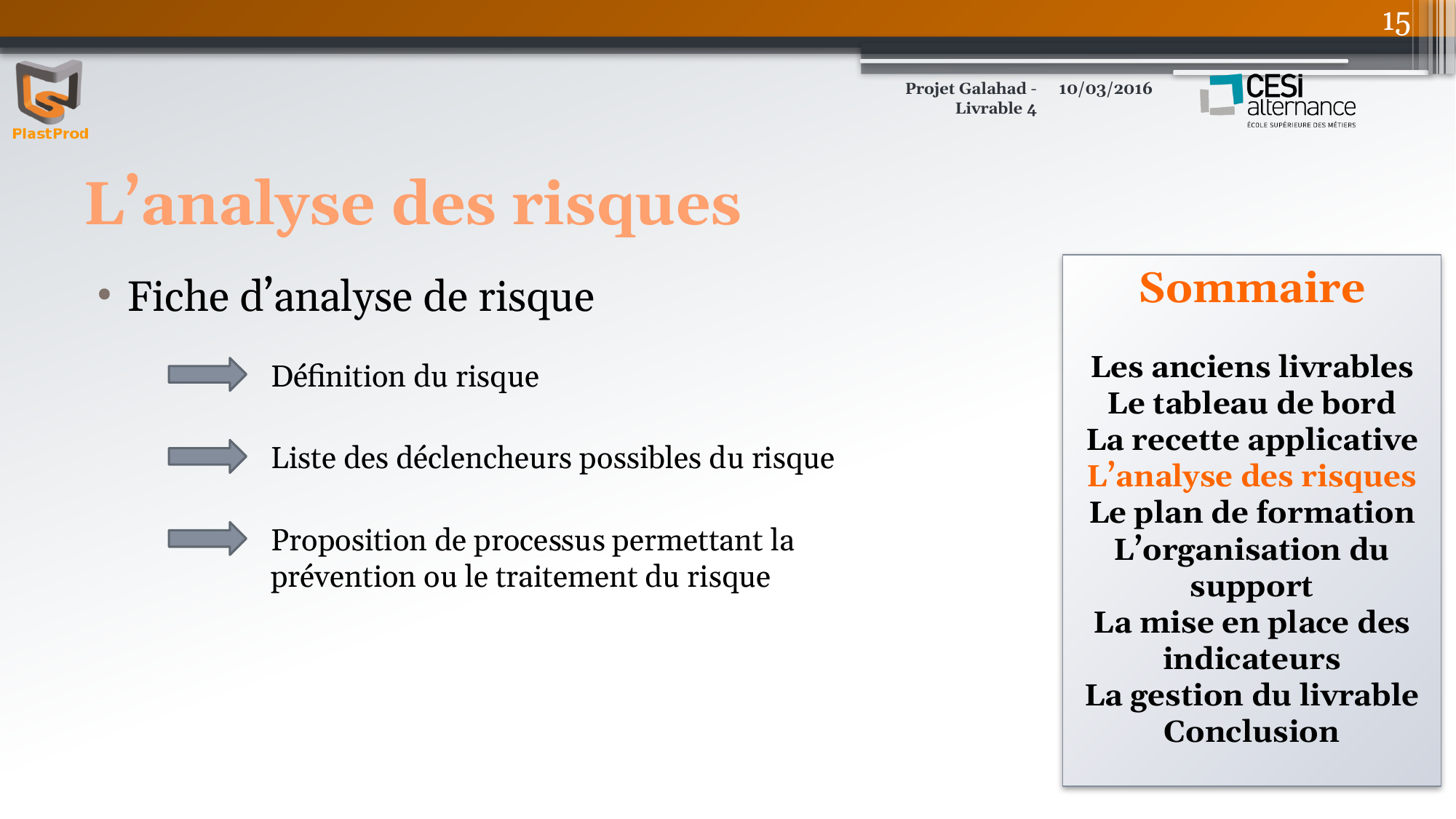

15
Projet Galahad - Livrable 4
10/03/2016
# L’analyse des risques
Sommaire

Les anciens livrables
Le tableau de bord
La recette applicative
L’analyse des risques
Le plan de formation
L’organisation du support
La mise en place des indicateurs
La gestion du livrable
Conclusion

Fiche d’analyse de risque
Définition du risque

Liste des déclencheurs possibles du risque

Proposition de processus permettant la prévention ou le traitement du risque